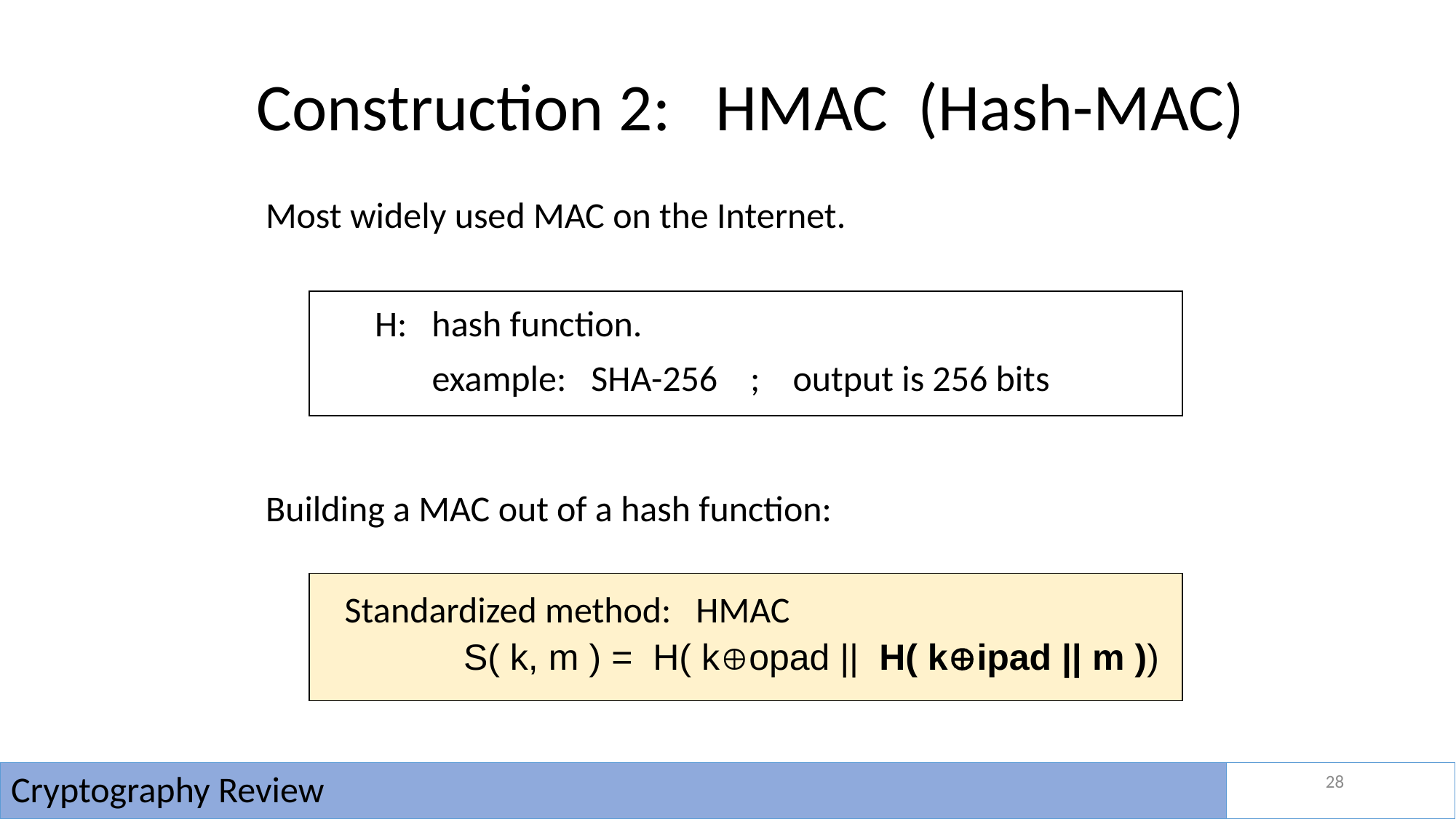

# Construction 2:   HMAC  (Hash-MAC)
Most widely used MAC on the Internet.

	H:   hash function.
	       example:   SHA-256    ;    output is 256 bits

Building a MAC out of a hash function:

   Standardized method:   HMAC
		 S( k, m ) =  H( k⊕opad ||  H( k⊕ipad || m ))

28
Cryptography Review